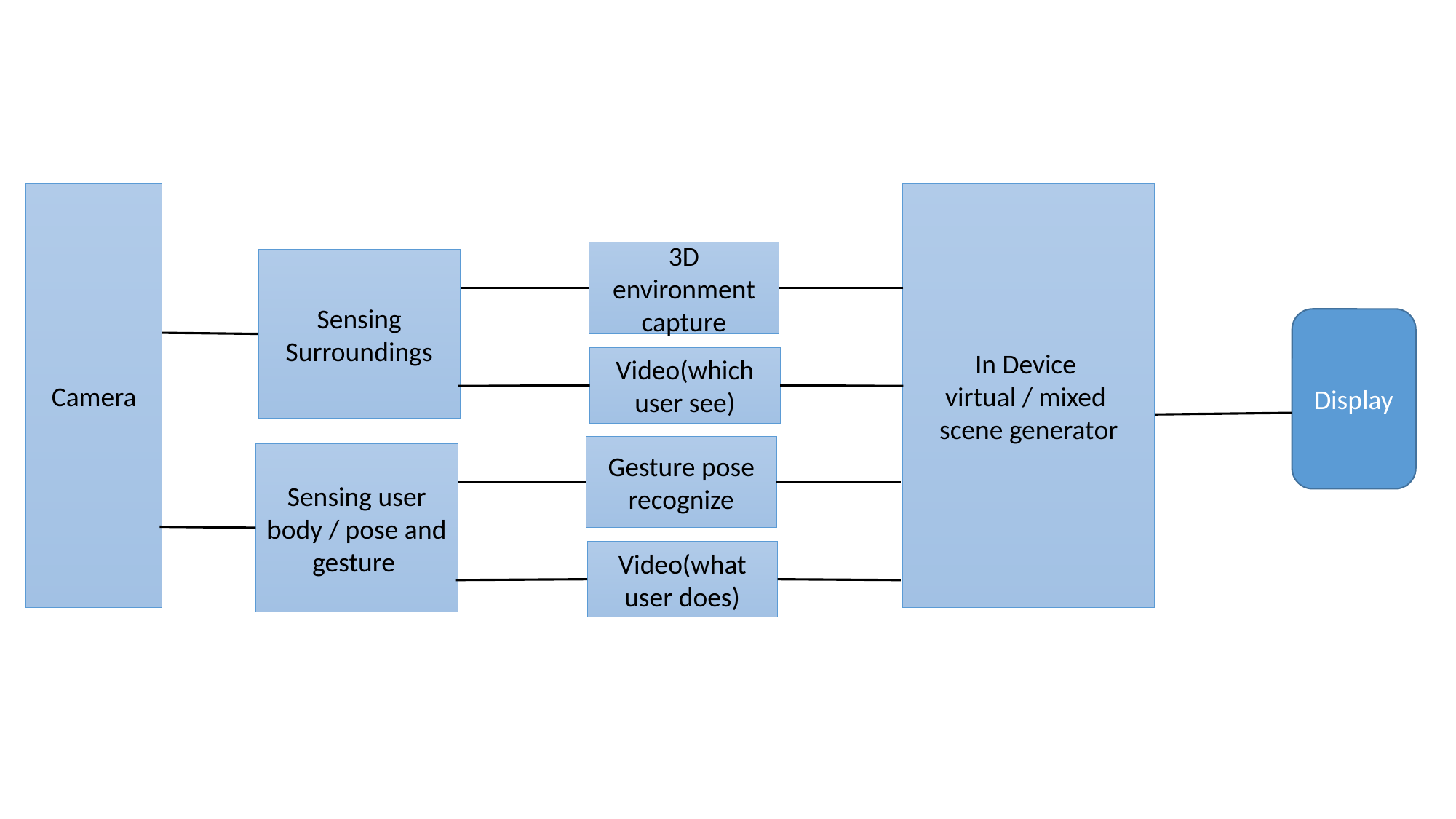

Camera
In Device
virtual / mixed
scene generator
3D environment capture
Sensing Surroundings
Display
Video(which user see)
Gesture pose recognize
Sensing user body / pose and gesture
Video(what user does)